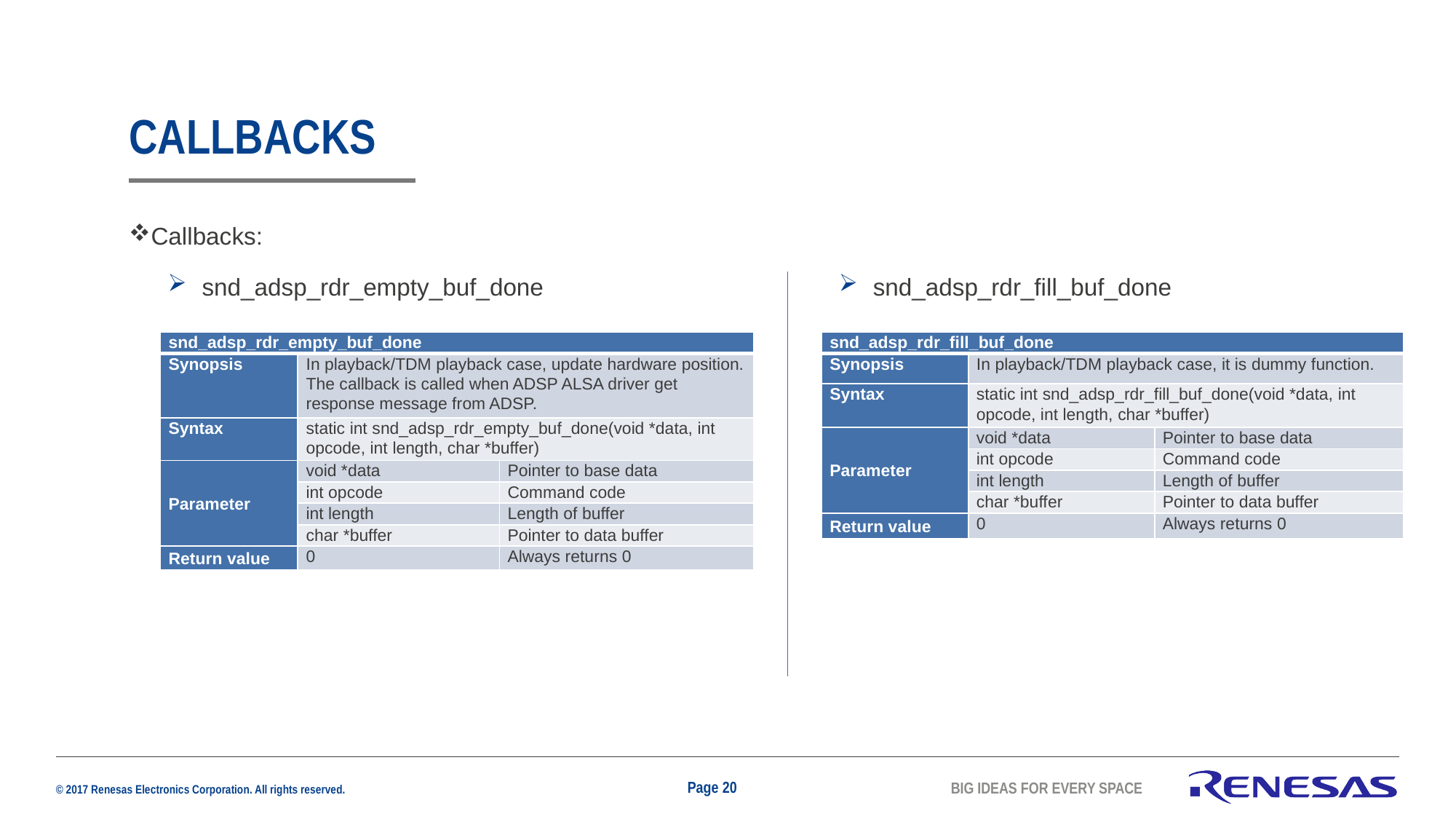

# CALLBACKs
Callbacks:
snd_adsp_rdr_empty_buf_done
snd_adsp_rdr_fill_buf_done
| snd\_adsp\_rdr\_fill\_buf\_done |  |  |
| --- | --- | --- |
| Synopsis | In playback/TDM playback case, it is dummy function. |  |
| Syntax | static int snd\_adsp\_rdr\_fill\_buf\_done(void \*data, int opcode, int length, char \*buffer) |  |
| Parameter | void \*data | Pointer to base data |
|  | int opcode | Command code |
|  | int length | Length of buffer |
|  | char \*buffer | Pointer to data buffer |
| Return value | 0 | Always returns 0 |
| snd\_adsp\_rdr\_empty\_buf\_done |  |  |
| --- | --- | --- |
| Synopsis | In playback/TDM playback case, update hardware position. The callback is called when ADSP ALSA driver get response message from ADSP. |  |
| Syntax | static int snd\_adsp\_rdr\_empty\_buf\_done(void \*data, int opcode, int length, char \*buffer) |  |
| Parameter | void \*data | Pointer to base data |
|  | int opcode | Command code |
|  | int length | Length of buffer |
|  | char \*buffer | Pointer to data buffer |
| Return value | 0 | Always returns 0 |
Page 20